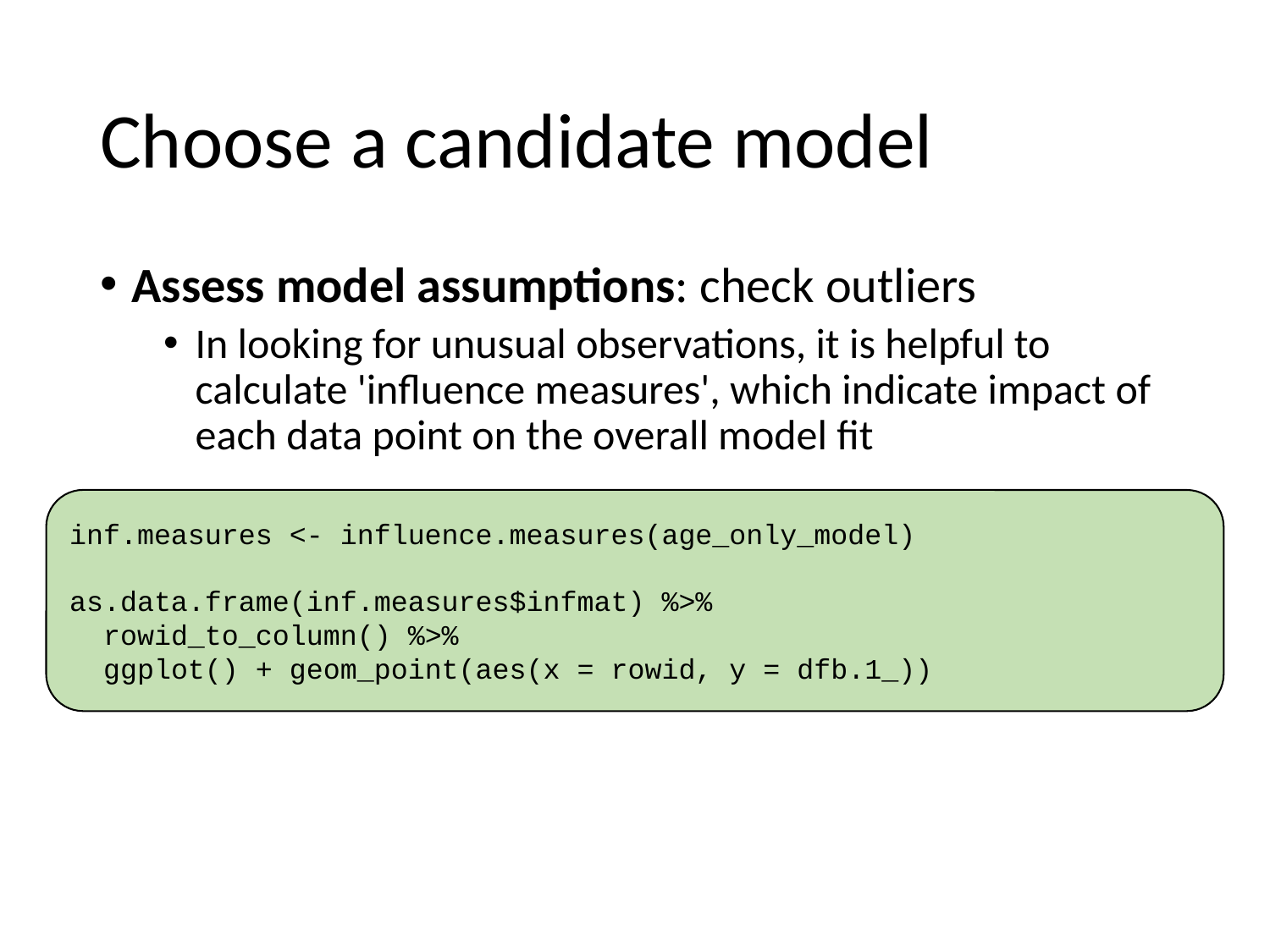

# Choose a candidate model
Assess model assumptions: check outliers
In looking for unusual observations, it is helpful to calculate 'influence measures', which indicate impact of each data point on the overall model fit
inf.measures <- influence.measures(age_only_model)

as.data.frame(inf.measures$infmat) %>%
  rowid_to_column() %>%
  ggplot() + geom_point(aes(x = rowid, y = dfb.1_))